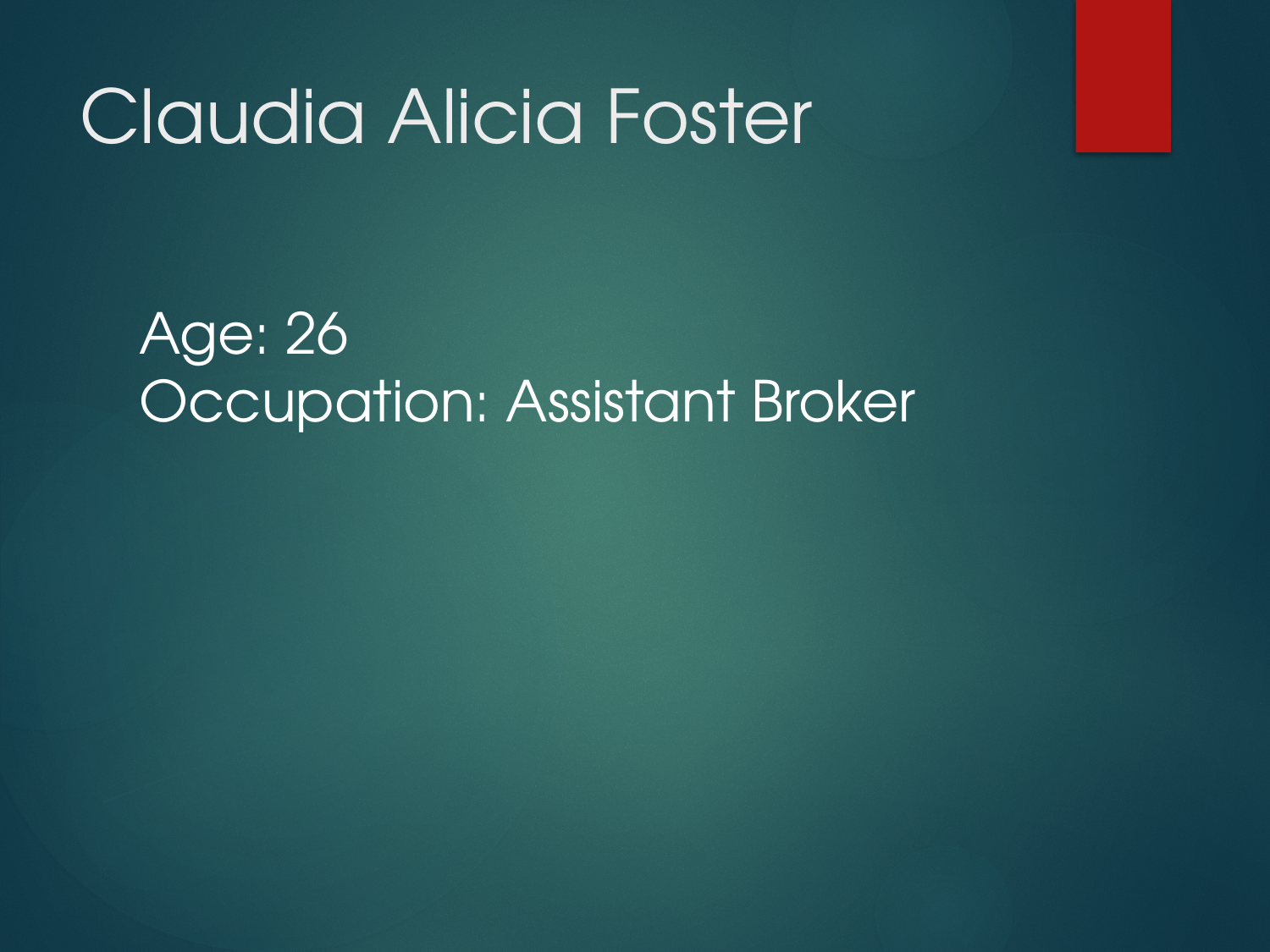

# Claudia Alicia Foster

Age: 26
Occupation: Assistant Broker